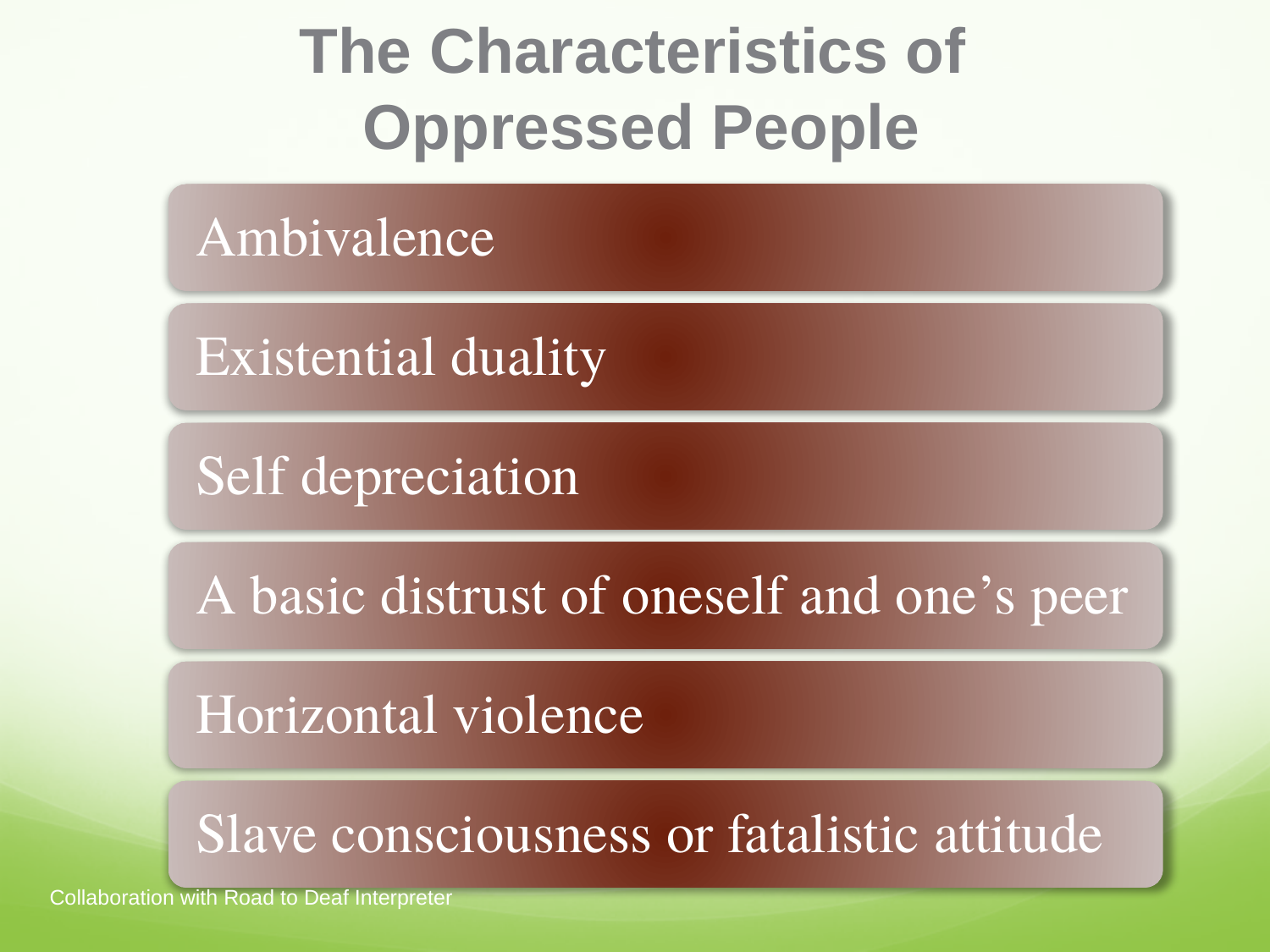

# The Characteristics of Oppressed People
Ambivalence
Existential duality
Self depreciation
A basic distrust of oneself and one’s peer
Horizontal violence
Slave consciousness or fatalistic attitude
Collaboration with Road to Deaf Interpreter